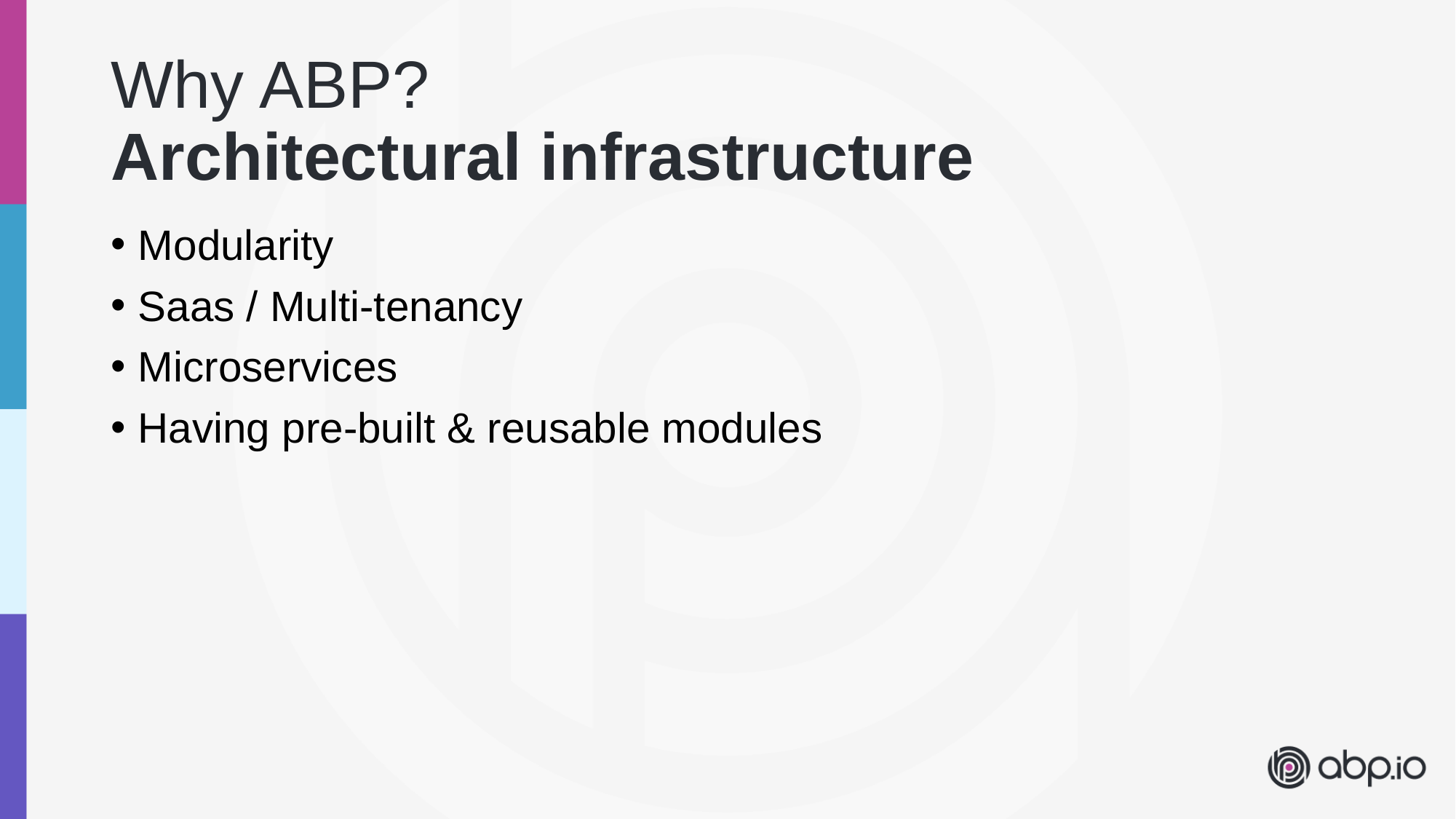

# Why ABP? Architectural infrastructure
Modularity
Saas / Multi-tenancy
Microservices
Having pre-built & reusable modules